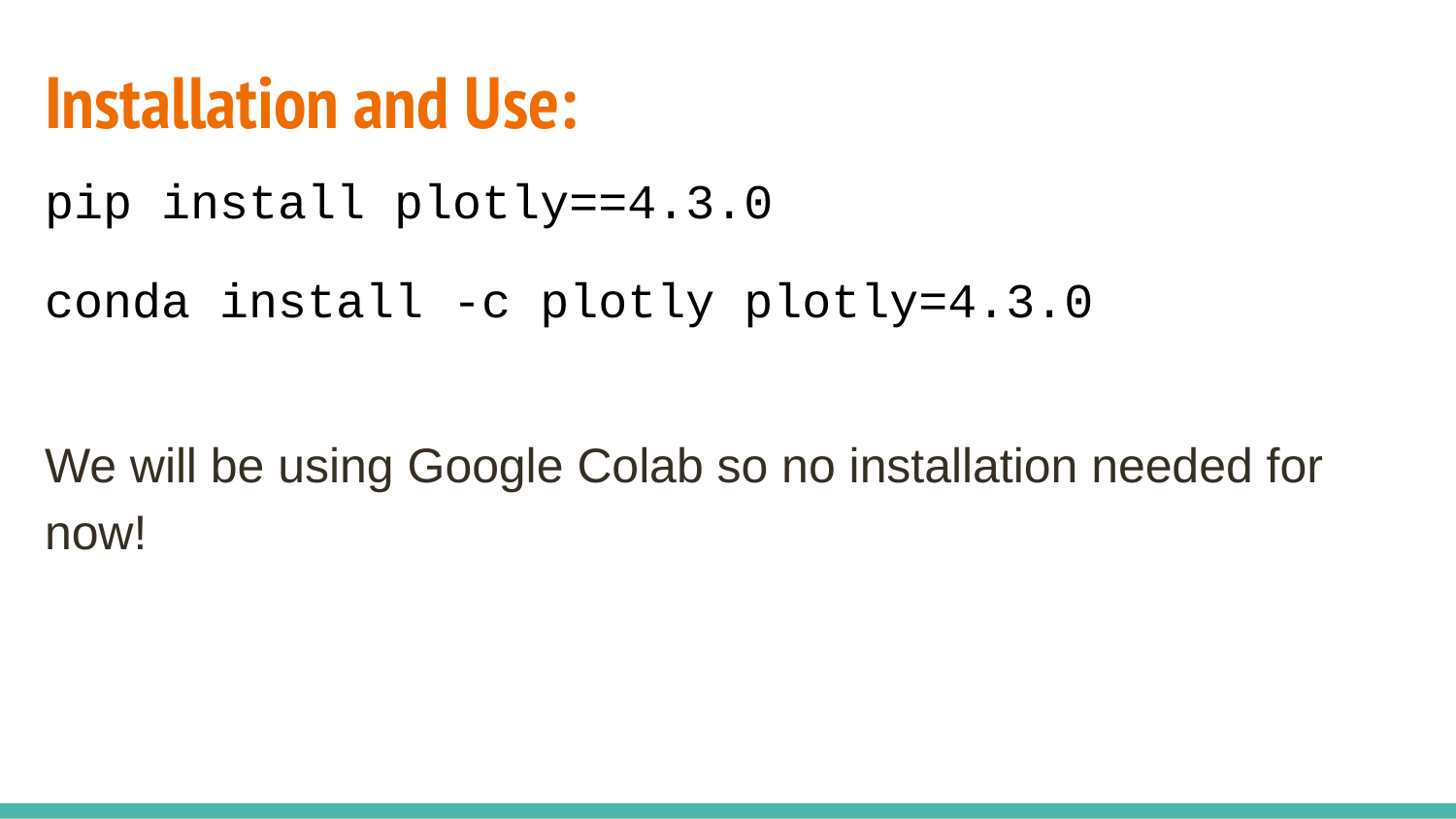

# Installation and Use:
pip install plotly==4.3.0
conda install -c plotly plotly=4.3.0

We will be using Google Colab so no installation needed for now!